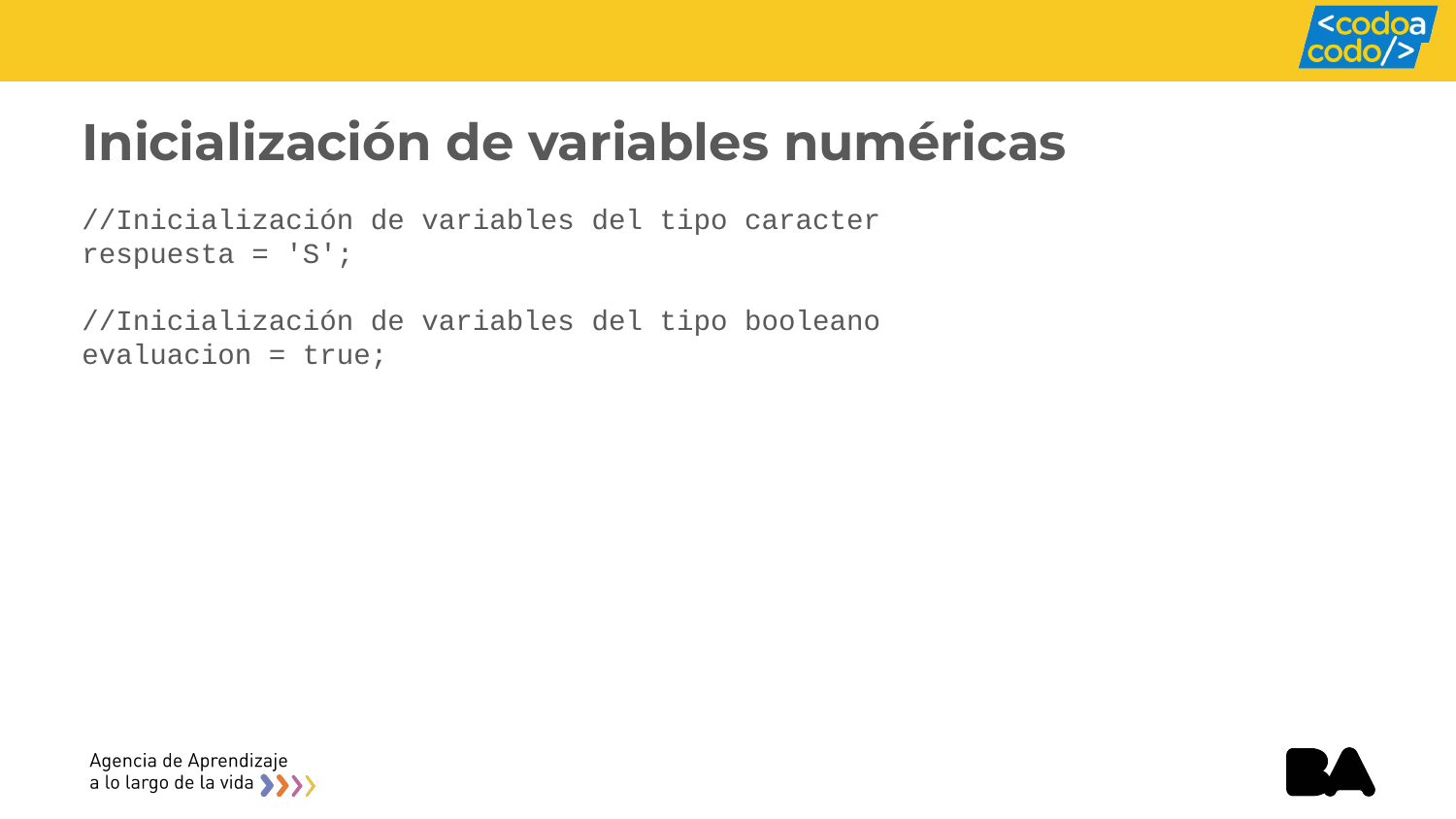

# Inicialización de variables numéricas
//Inicialización de variables del tipo caracter
respuesta = 'S';

//Inicialización de variables del tipo booleano
evaluacion = true;